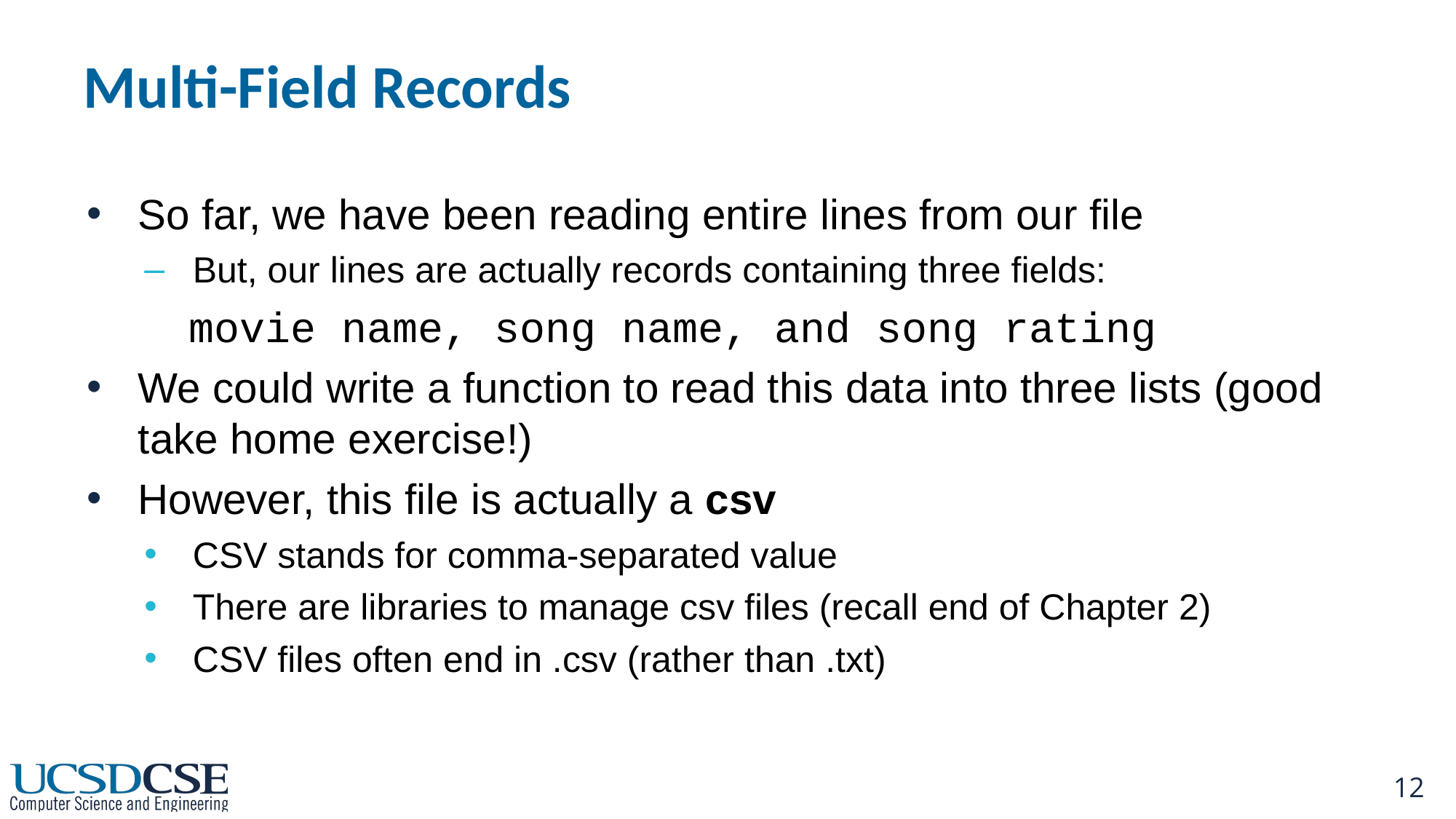

# Multi-Field Records
So far, we have been reading entire lines from our file
But, our lines are actually records containing three fields:
    movie name, song name, and song rating
We could write a function to read this data into three lists (good take home exercise!)
However, this file is actually a csv
CSV stands for comma-separated value
There are libraries to manage csv files (recall end of Chapter 2)
CSV files often end in .csv (rather than .txt)